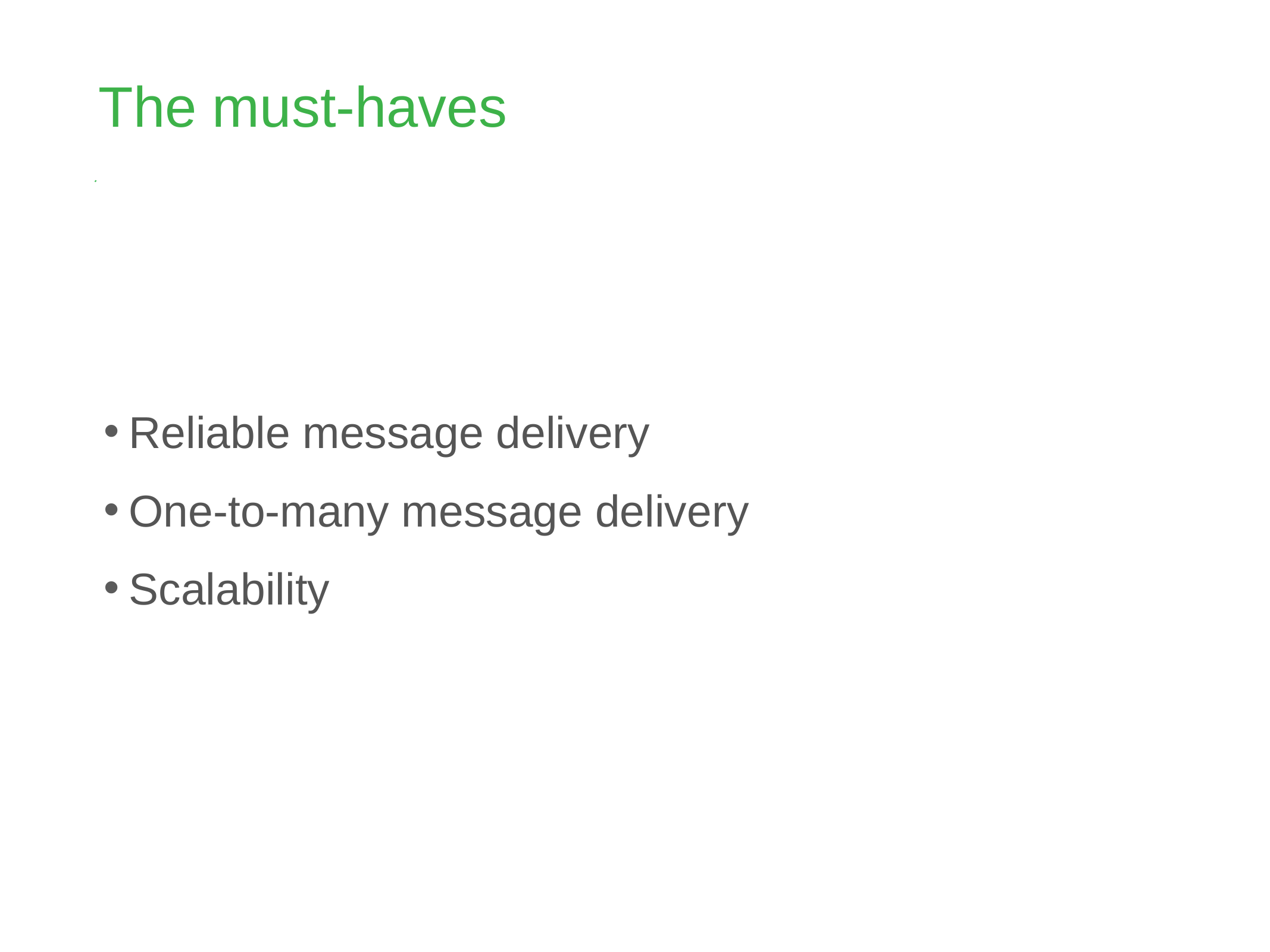

# The must-haves
Reliable message delivery
One-to-many message delivery
Scalability